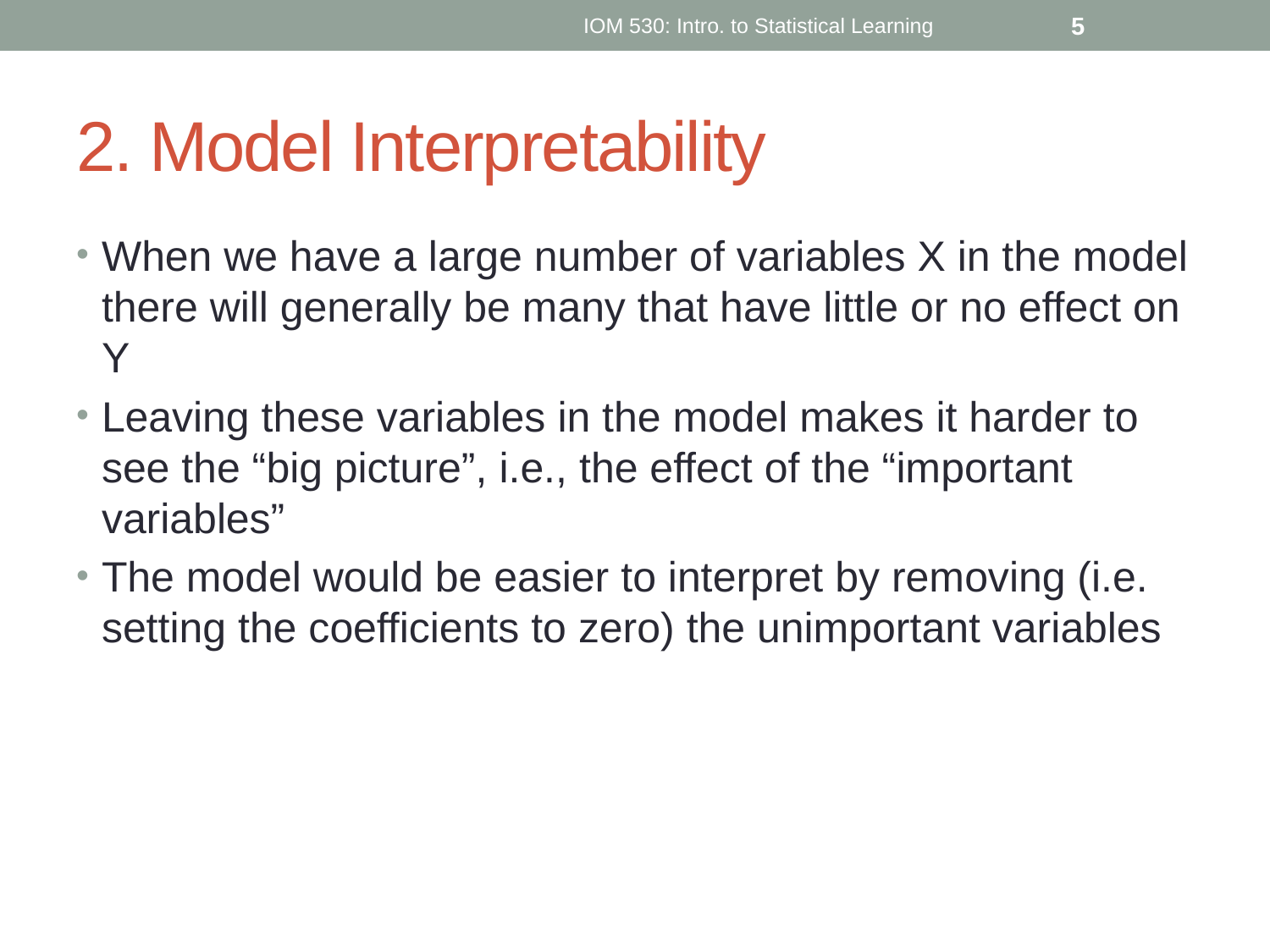

IOM 530: Intro. to Statistical Learning
5
# 2. Model Interpretability
When we have a large number of variables X in the model there will generally be many that have little or no effect on Y
Leaving these variables in the model makes it harder to see the “big picture”, i.e., the effect of the “important variables”
The model would be easier to interpret by removing (i.e. setting the coefficients to zero) the unimportant variables